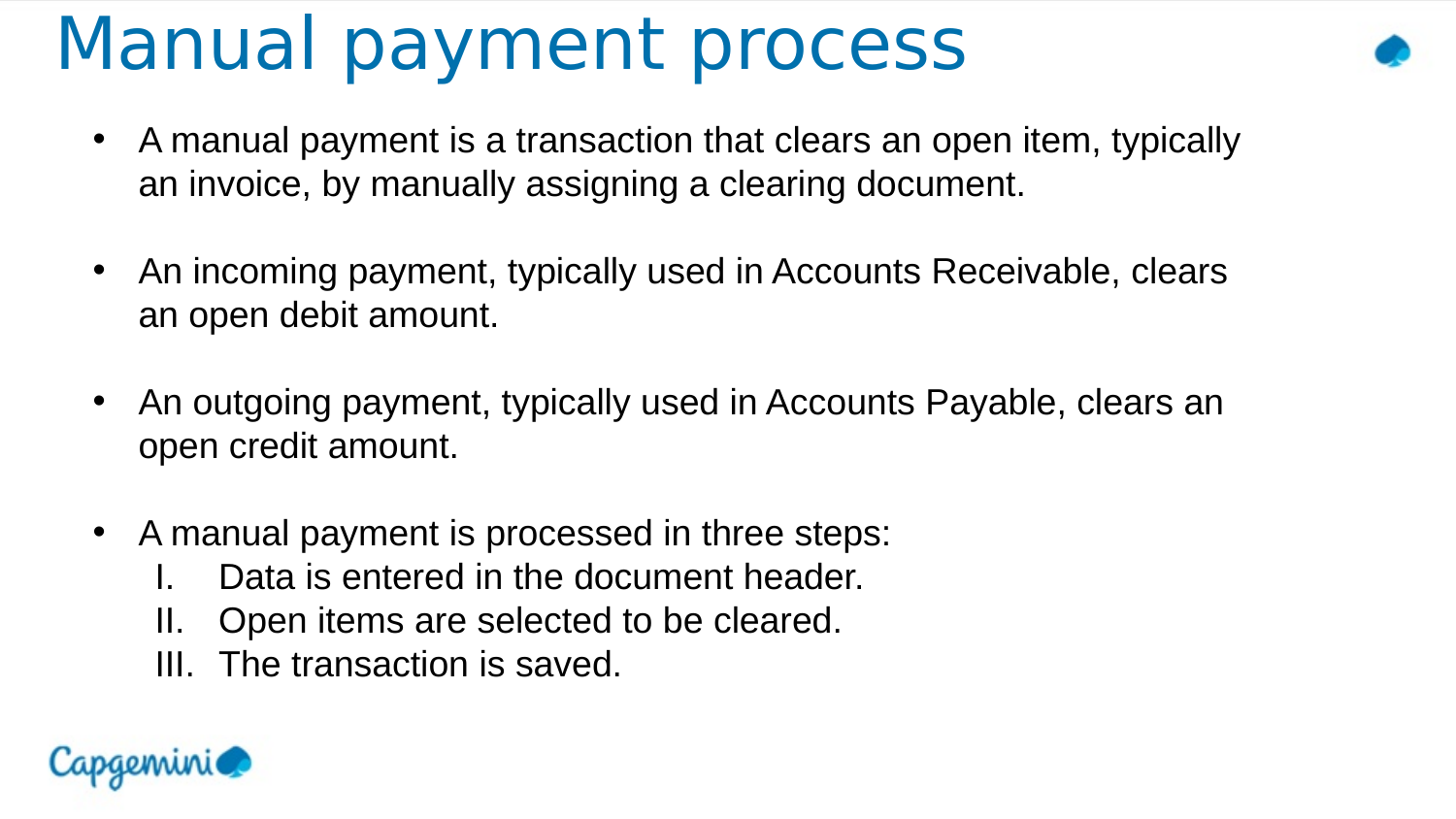

# Manual payment process
A manual payment is a transaction that clears an open item, typically an invoice, by manually assigning a clearing document.

An incoming payment, typically used in Accounts Receivable, clears an open debit amount.

An outgoing payment, typically used in Accounts Payable, clears an open credit amount.

A manual payment is processed in three steps:
Data is entered in the document header.
Open items are selected to be cleared.
The transaction is saved.